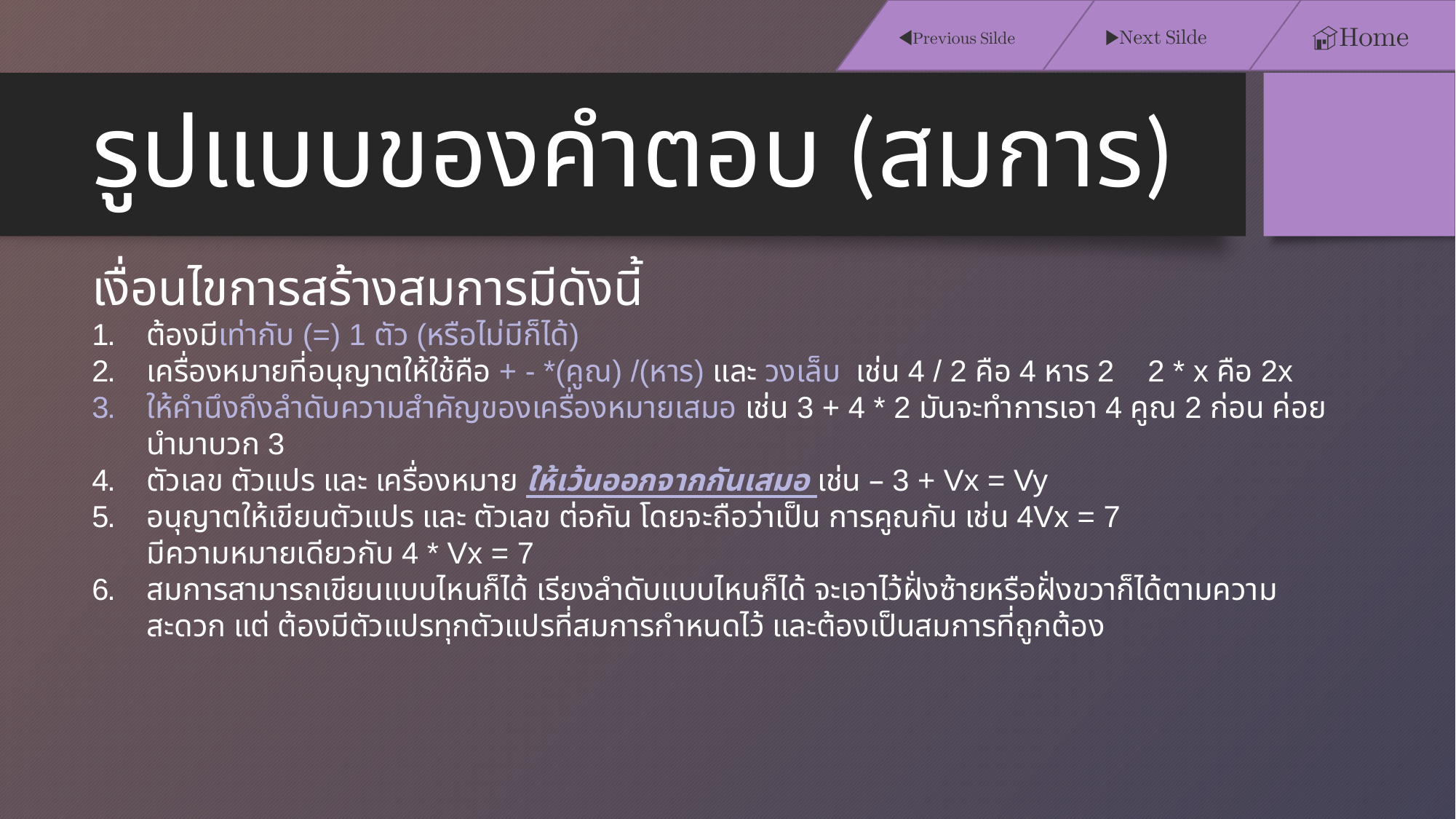

▶️Next Silde
🏠Home
◀️Previous Silde
# รูปแบบของคำตอบ (สมการ)
เงื่อนไขการสร้างสมการมีดังนี้
ต้องมีเท่ากับ (=) 1 ตัว (หรือไม่มีก็ได้)
เครื่องหมายที่อนุญาตให้ใช้คือ + - *(คูณ) /(หาร) และ วงเล็บ  เช่น 4 / 2 คือ 4 หาร 2    2 * x คือ 2x
ให้คำนึงถึงลำดับความสำคัญของเครื่องหมายเสมอ เช่น 3 + 4 * 2 มันจะทำการเอา 4 คูณ 2 ก่อน ค่อยนำมาบวก 3
ตัวเลข ตัวแปร และ เครื่องหมาย ให้เว้นออกจากกันเสมอ เช่น – 3 + Vx = Vy
อนุญาตให้เขียนตัวแปร และ ตัวเลข ต่อกัน โดยจะถือว่าเป็น การคูณกัน เช่น 4Vx = 7
มีความหมายเดียวกับ 4 * Vx = 7
สมการสามารถเขียนแบบไหนก็ได้ เรียงลำดับแบบไหนก็ได้ จะเอาไว้ฝั่งซ้ายหรือฝั่งขวาก็ได้ตามความสะดวก แต่ ต้องมีตัวแปรทุกตัวแปรที่สมการกำหนดไว้ และต้องเป็นสมการที่ถูกต้อง